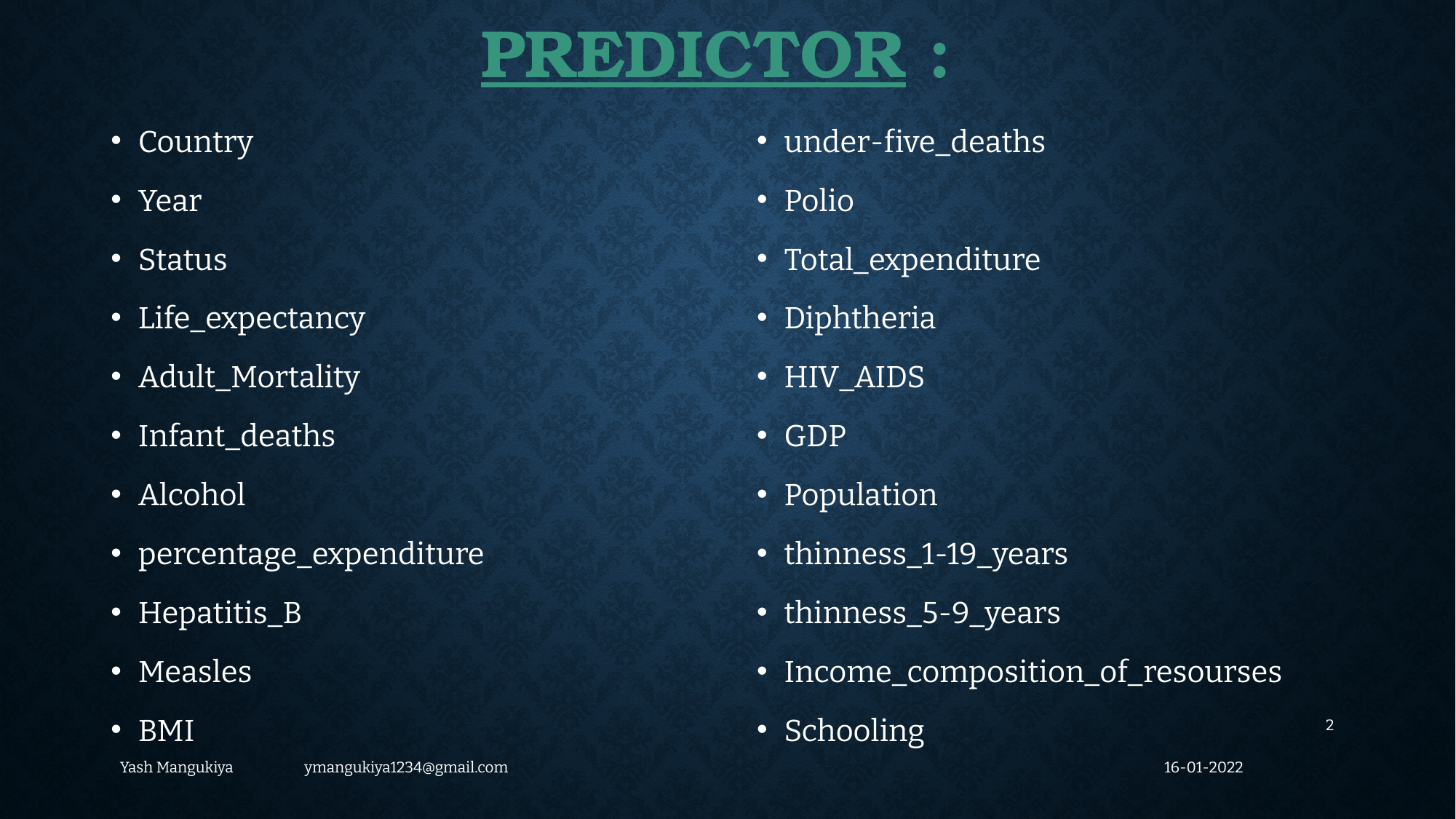

# Predictor :
under-five_deaths
Polio
Total_expenditure
Diphtheria
HIV_AIDS
GDP
Population
thinness_1-19_years
thinness_5-9_years
Income_composition_of_resourses
Schooling
Country
Year
Status
Life_expectancy
Adult_Mortality
Infant_deaths
Alcohol
percentage_expenditure
Hepatitis_B
Measles
BMI
2
16-01-2022
Yash Mangukiya                       ymangukiya1234@gmail.com